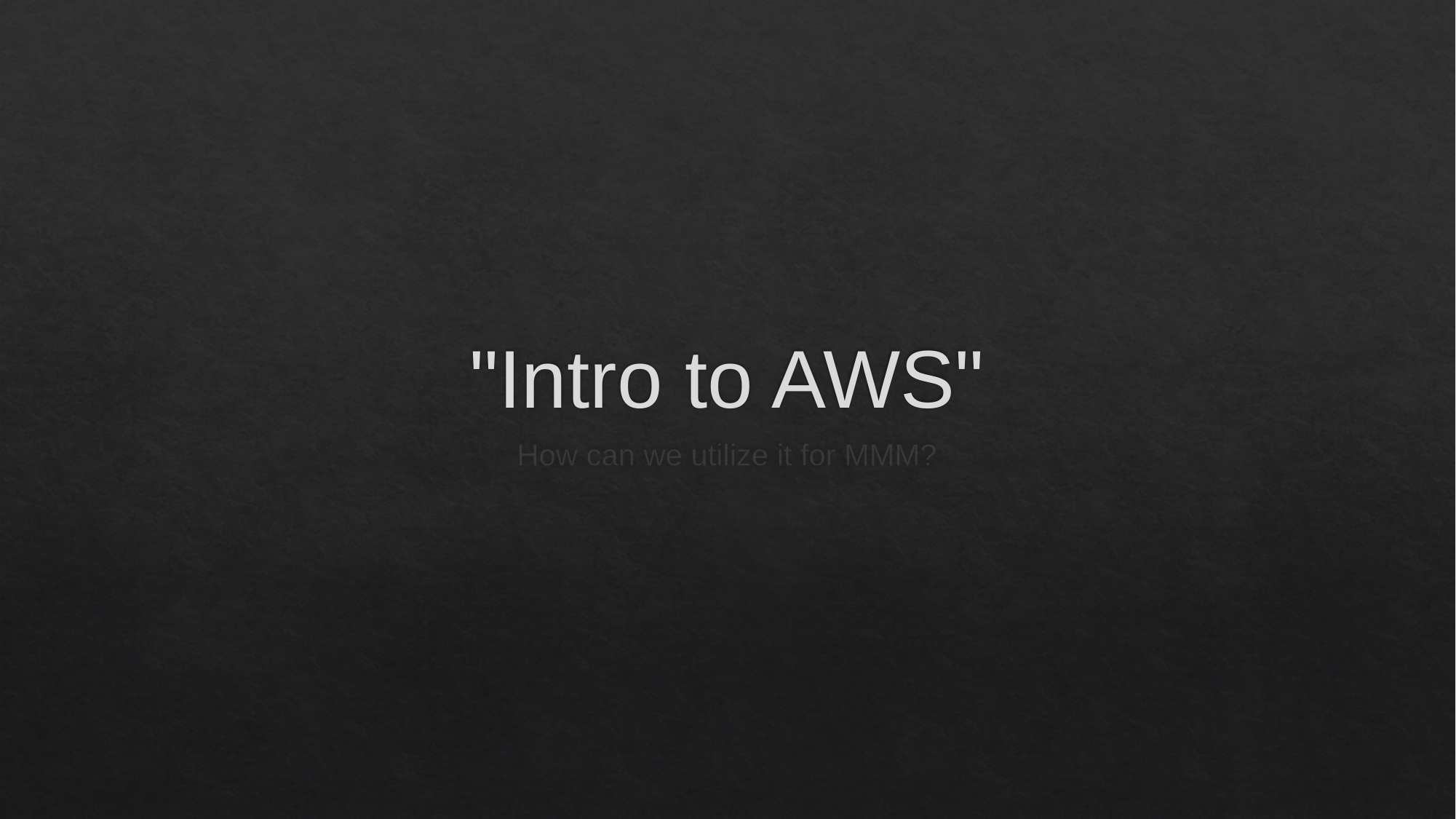

# "Intro to AWS"
How can we utilize it for MMM?